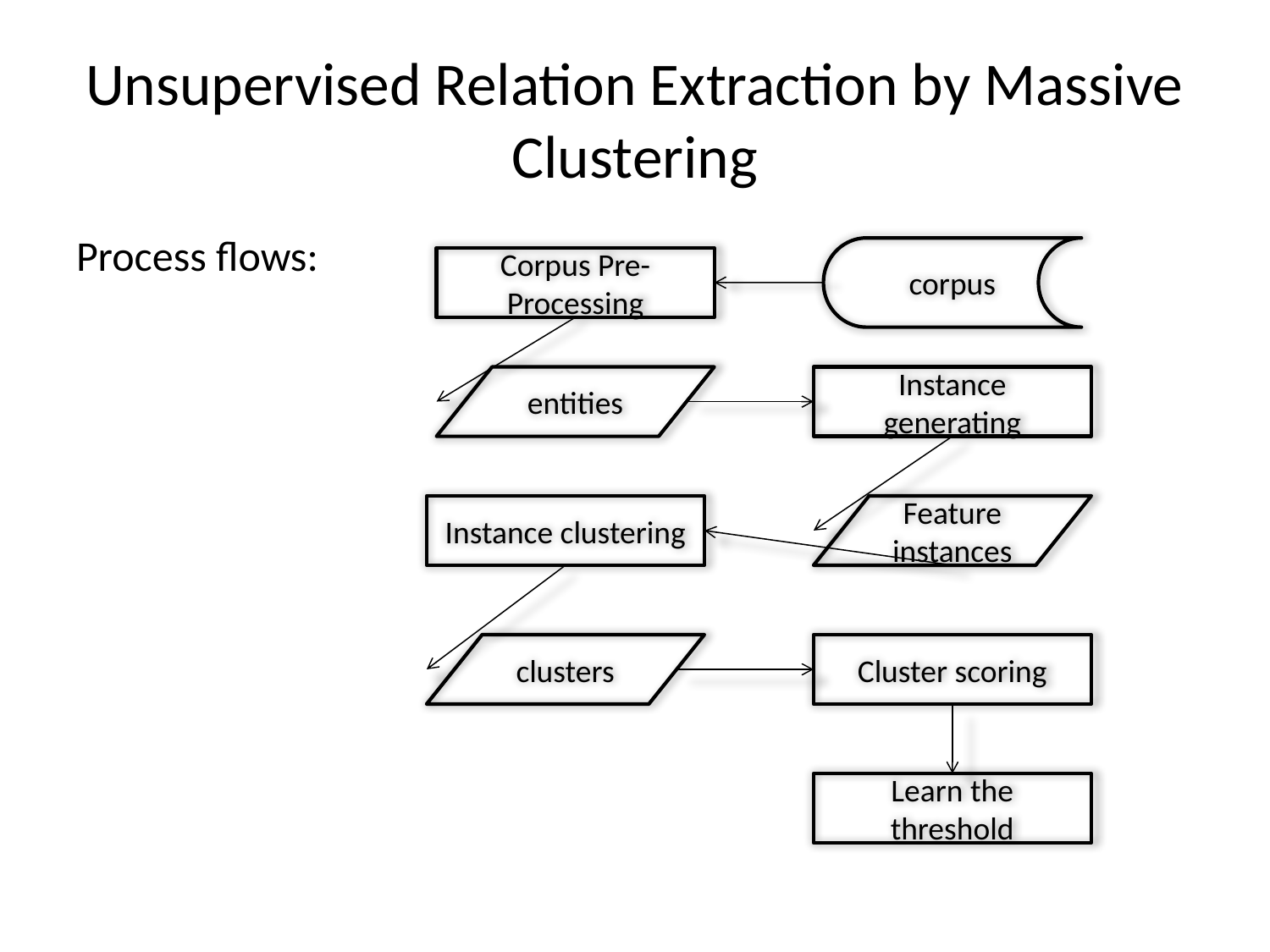

# Unsupervised Relation Extraction by Massive Clustering
Process flows:

corpus
Corpus Pre-Processing
entities
Instance generating
Instance clustering
Feature instances
clusters
Cluster scoring
Learn the threshold